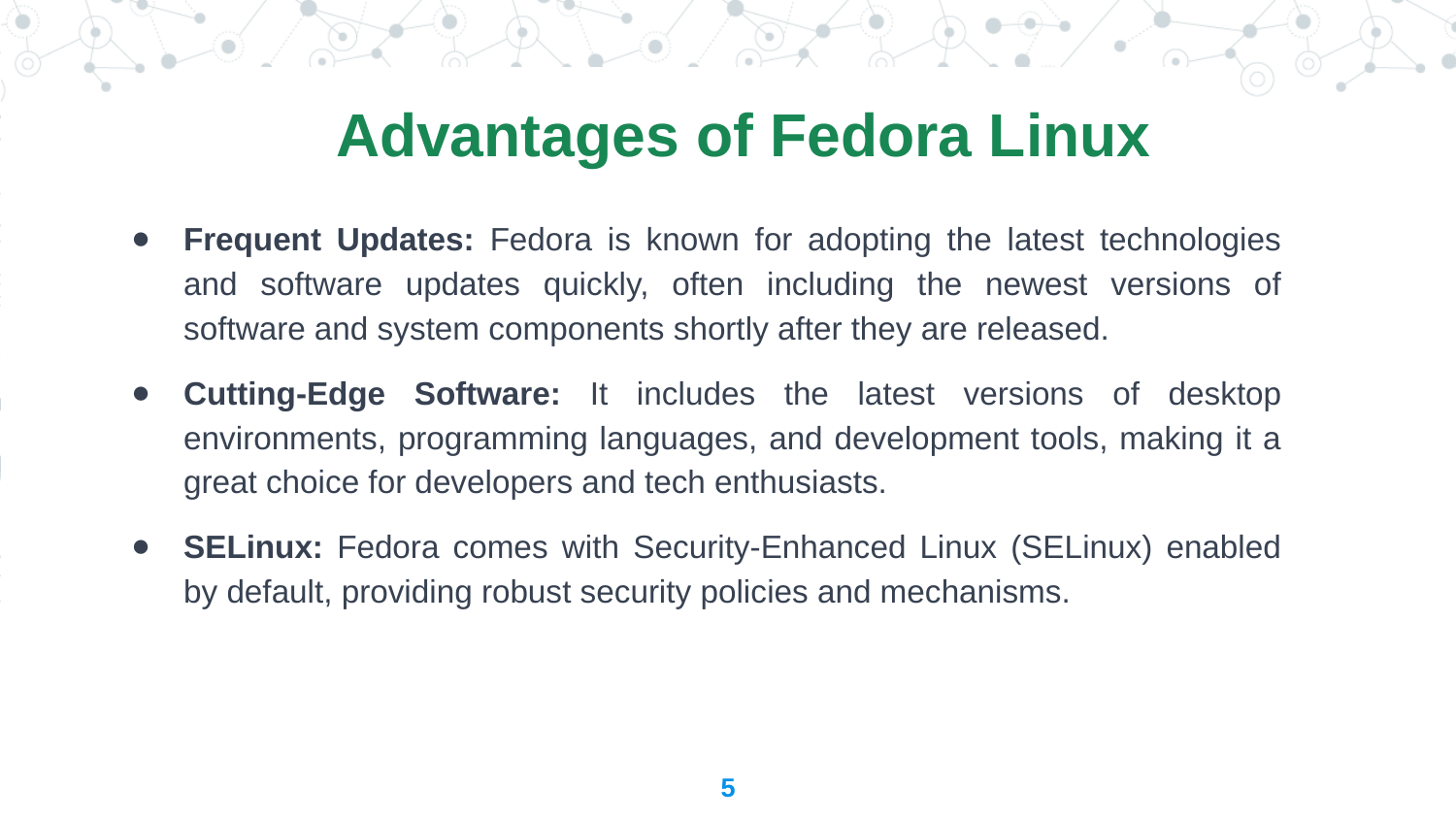

Advantages of Fedora Linux
Frequent Updates: Fedora is known for adopting the latest technologies and software updates quickly, often including the newest versions of software and system components shortly after they are released.
Cutting-Edge Software: It includes the latest versions of desktop environments, programming languages, and development tools, making it a great choice for developers and tech enthusiasts.
SELinux: Fedora comes with Security-Enhanced Linux (SELinux) enabled by default, providing robust security policies and mechanisms.

5